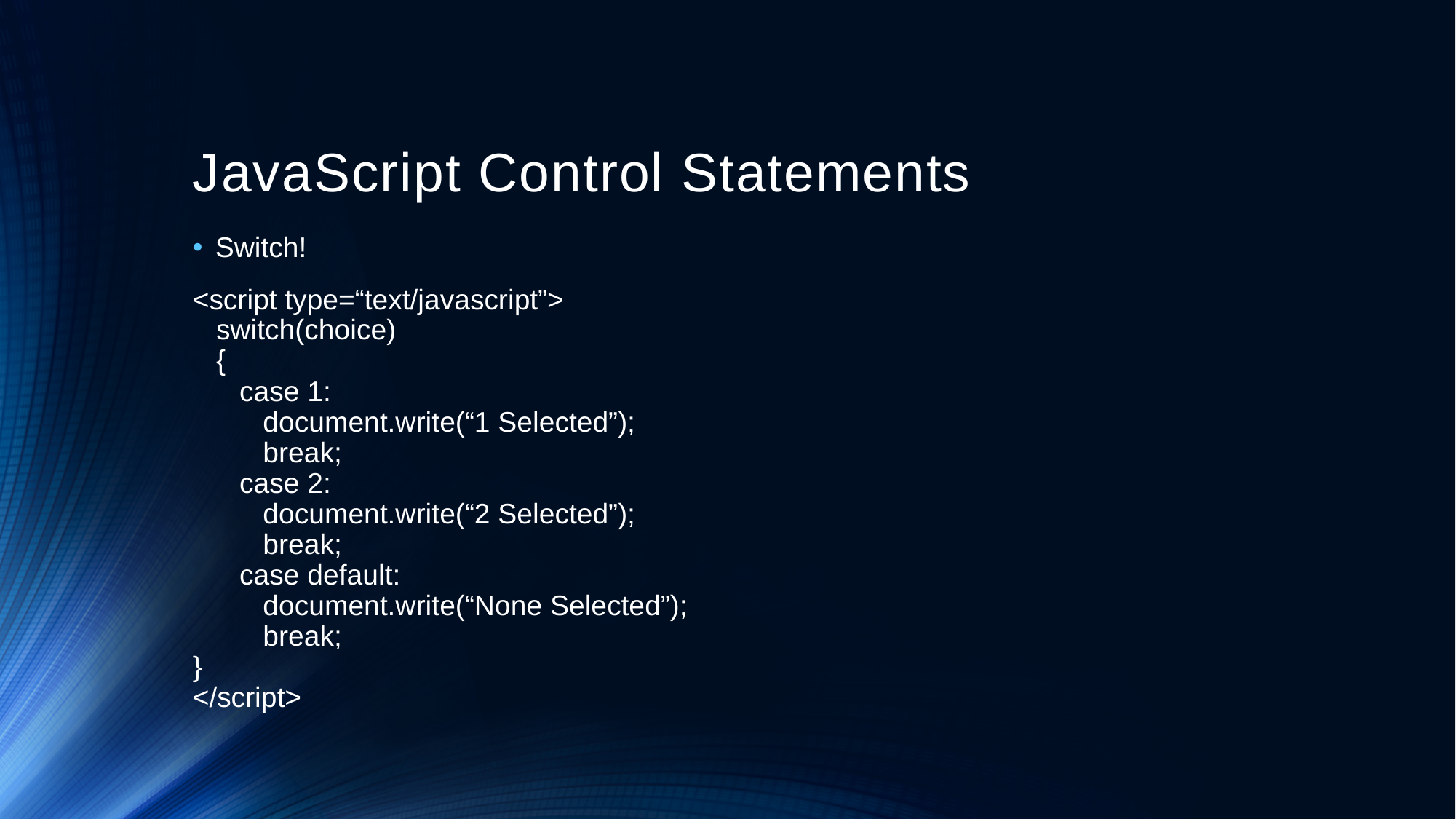

# JavaScript Control Statements
Switch!
<script type=“text/javascript”>
   switch(choice)
   {
      case 1:
         document.write(“1 Selected”);
         break;
      case 2:
         document.write(“2 Selected”);
         break;
      case default:
         document.write(“None Selected”);
         break;
}
</script>